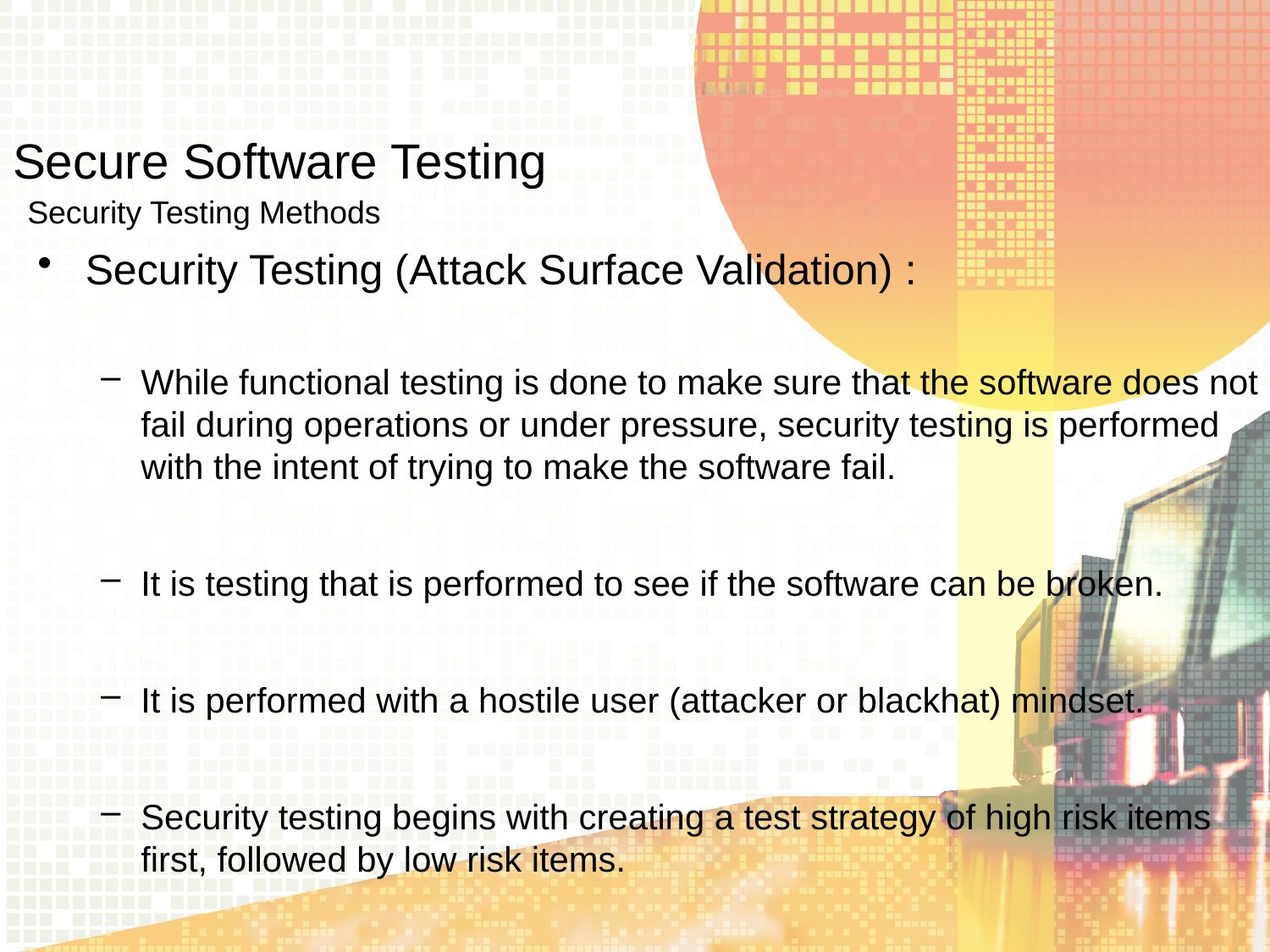

Secure Software Testing
Security Testing Methods
Security Testing (Attack Surface Validation) :

While functional testing is done to make sure that the software does not fail during operations or under pressure, security testing is performed with the intent of trying to make the software fail.

It is testing that is performed to see if the software can be broken.

It is performed with a hostile user (attacker or blackhat) mindset.

Security testing begins with creating a test strategy of high risk items first, followed by low risk items.